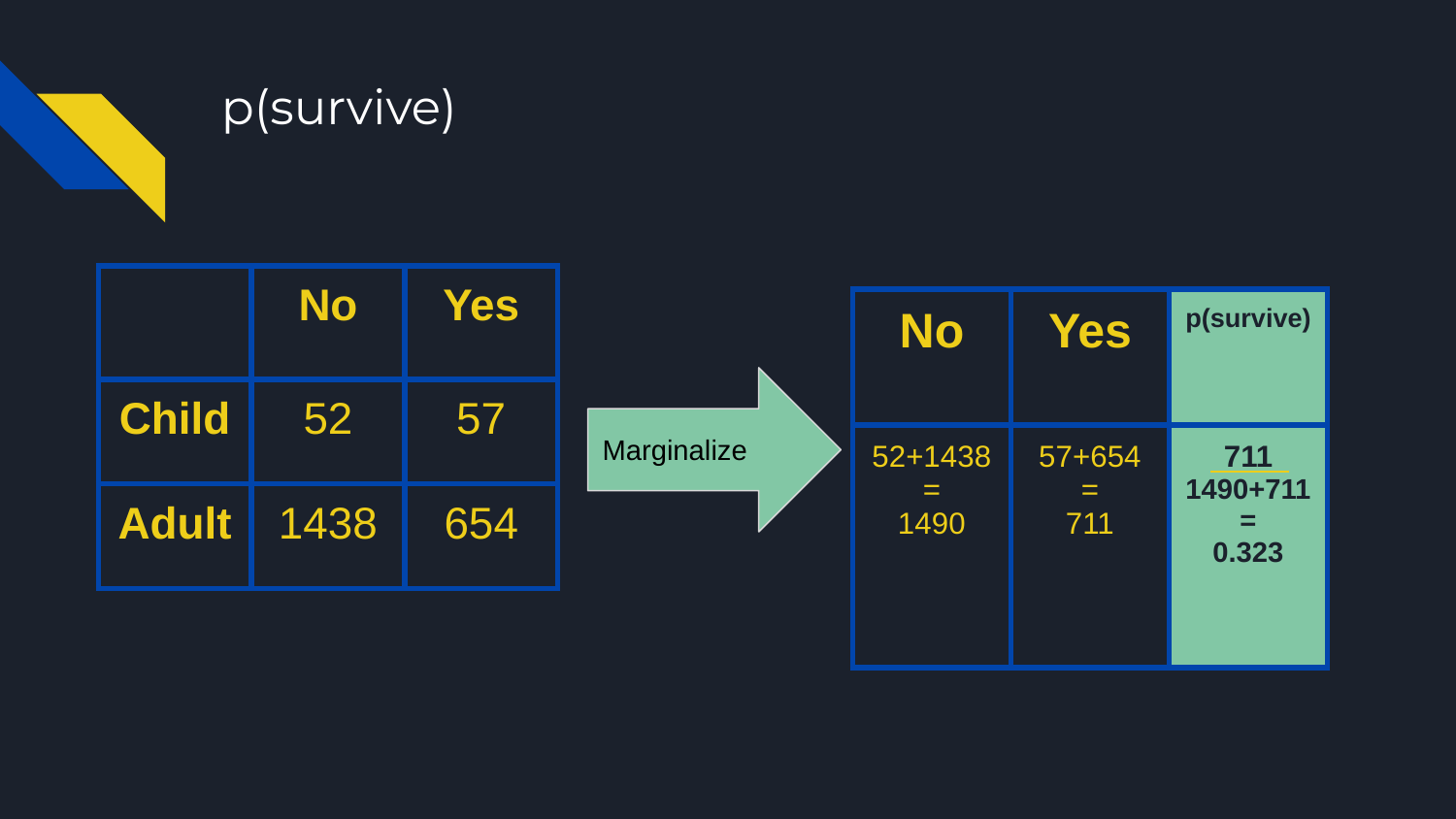

# p(survive)
|  | No | Yes |
| --- | --- | --- |
| Child | 52 | 57 |
| Adult | 1438 | 654 |
| No | Yes | p(survive) |
| --- | --- | --- |
| 52+1438 = 1490 | 57+654 = 711 | 711 1490+711 = 0.323 |
Marginalize